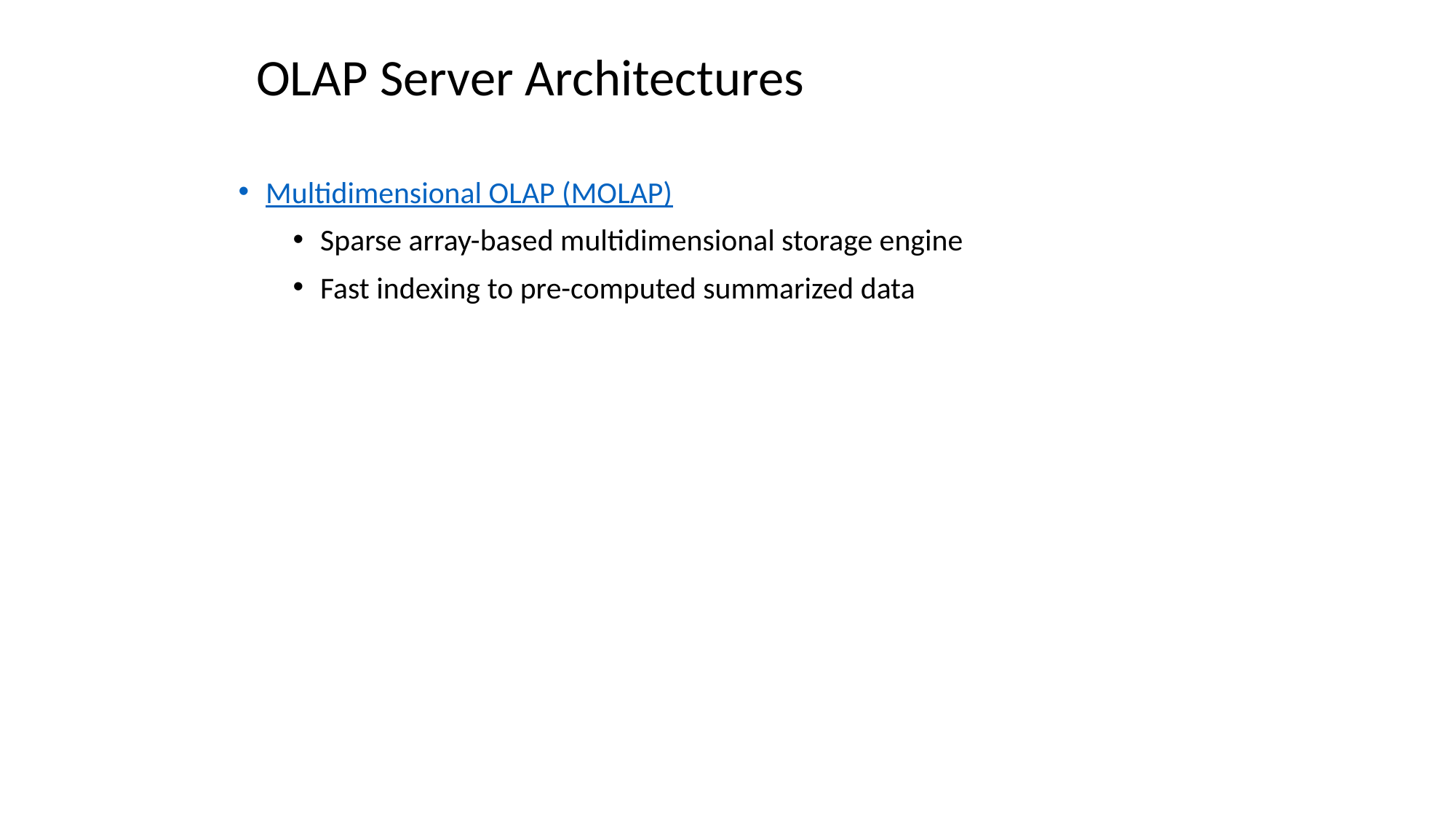

# OLAP Server Architectures
Multidimensional OLAP (MOLAP)
Sparse array-based multidimensional storage engine
Fast indexing to pre-computed summarized data